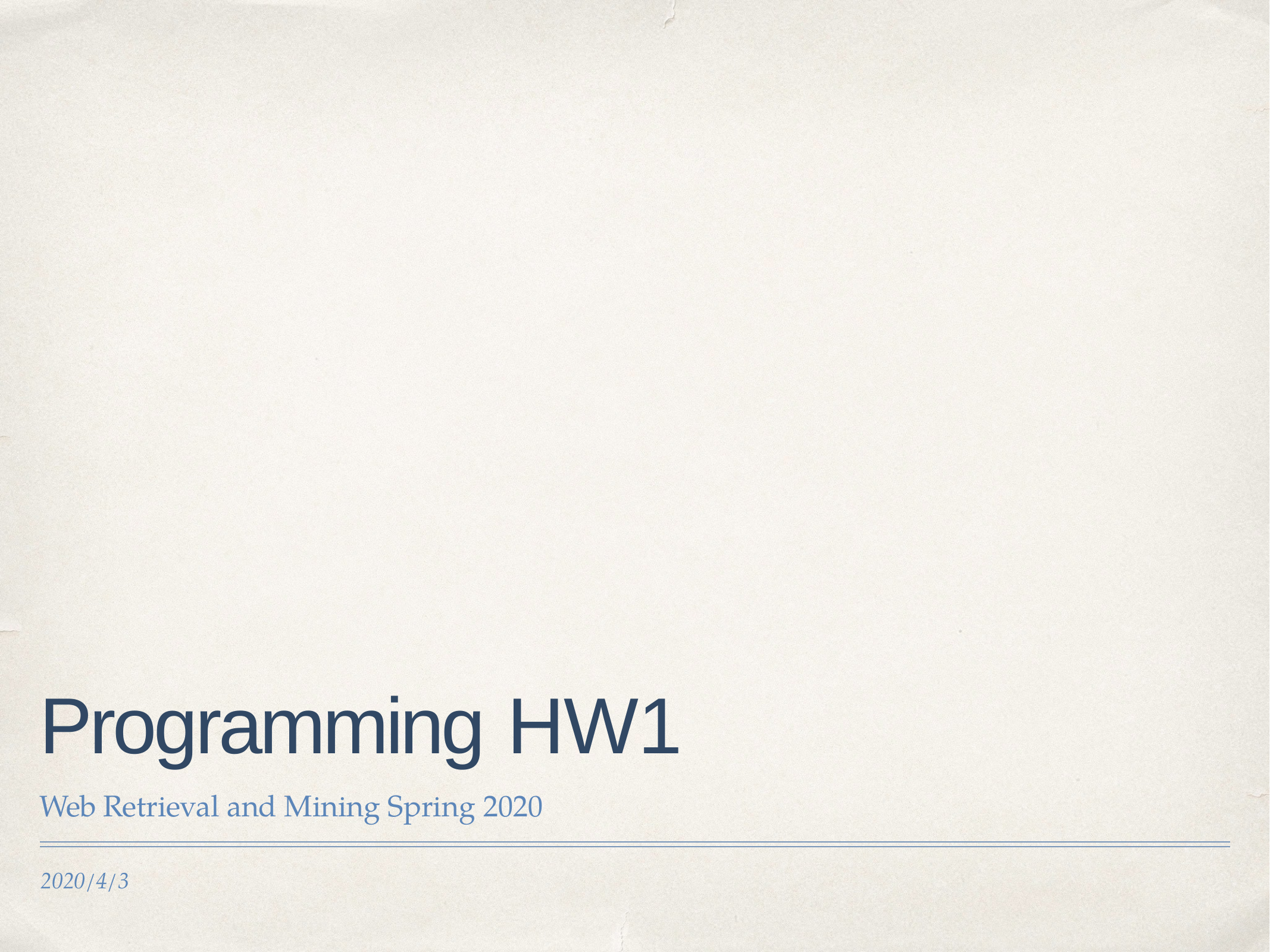

Programming HW1
Web Retrieval and Mining Spring 2020
2020/4/3